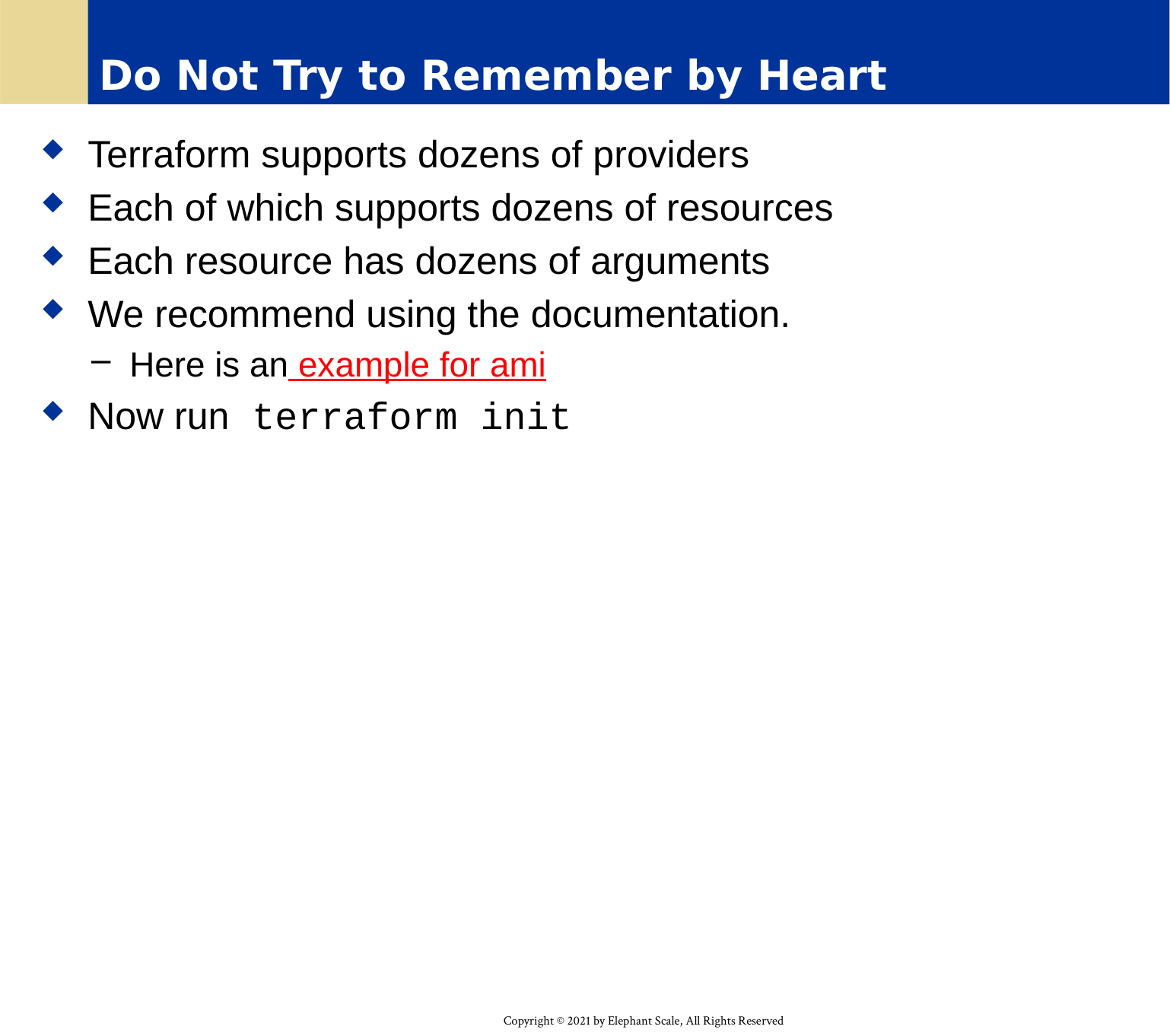

# Do Not Try to Remember by Heart
 Terraform supports dozens of providers
 Each of which supports dozens of resources
 Each resource has dozens of arguments
 We recommend using the documentation.
 Here is an example for ami
 Now run terraform init
Copyright © 2021 by Elephant Scale, All Rights Reserved